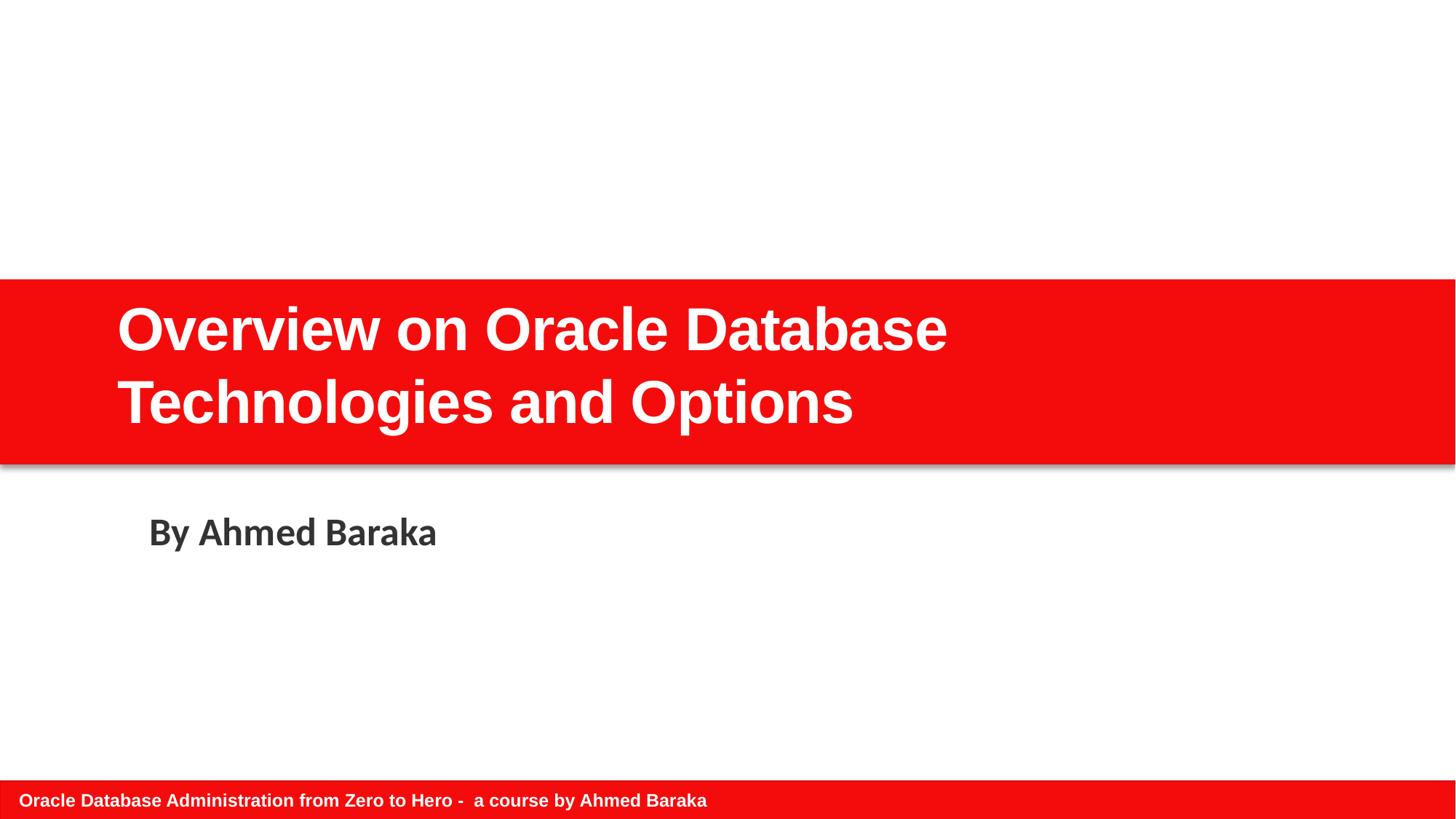

# Overview on Oracle Database Technologies and Options

By Ahmed Baraka